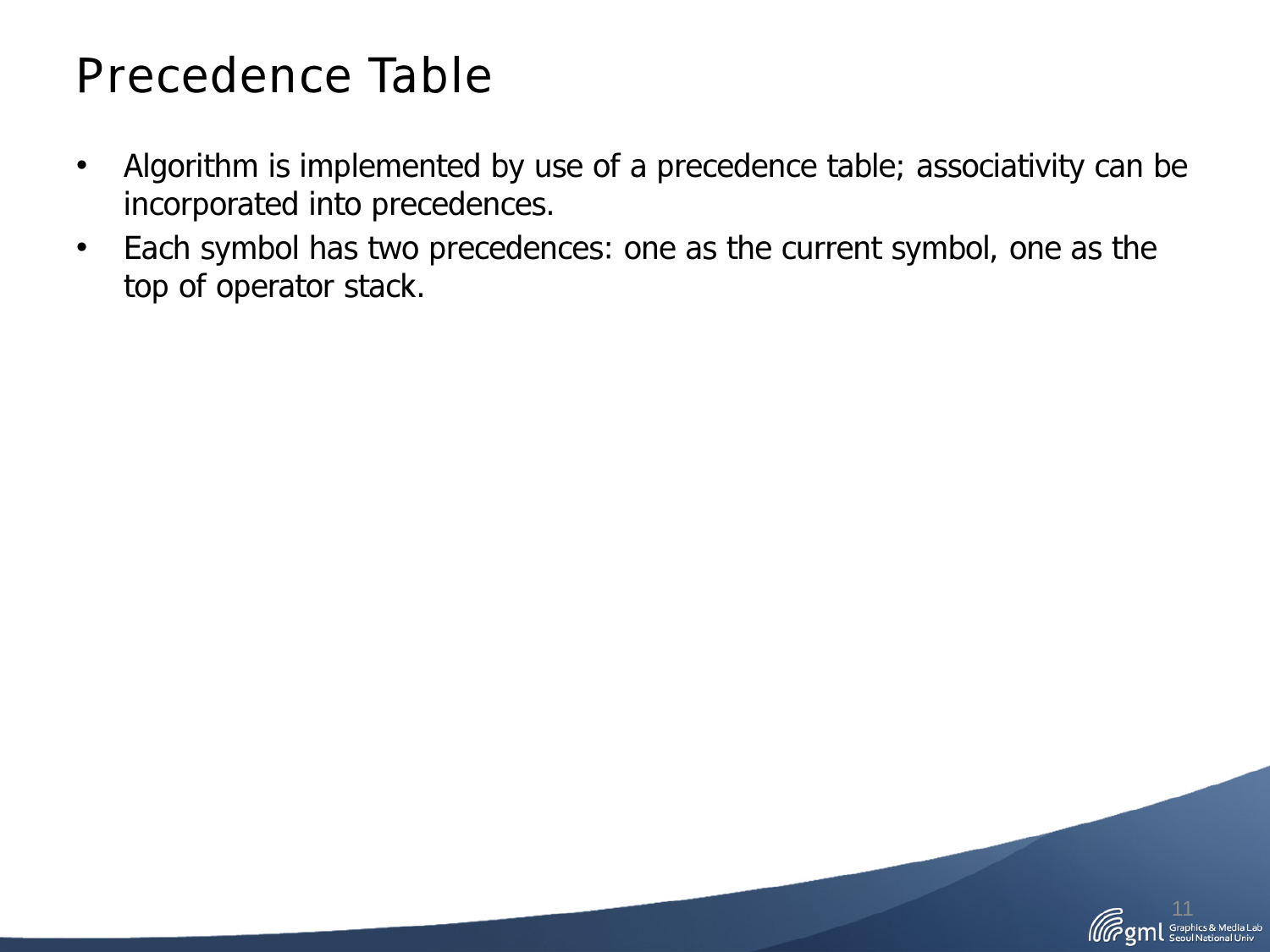

# Precedence Table
Algorithm is implemented by use of a precedence table; associativity can be incorporated into precedences.
Each symbol has two precedences: one as the current symbol, one as the top of operator stack.
11